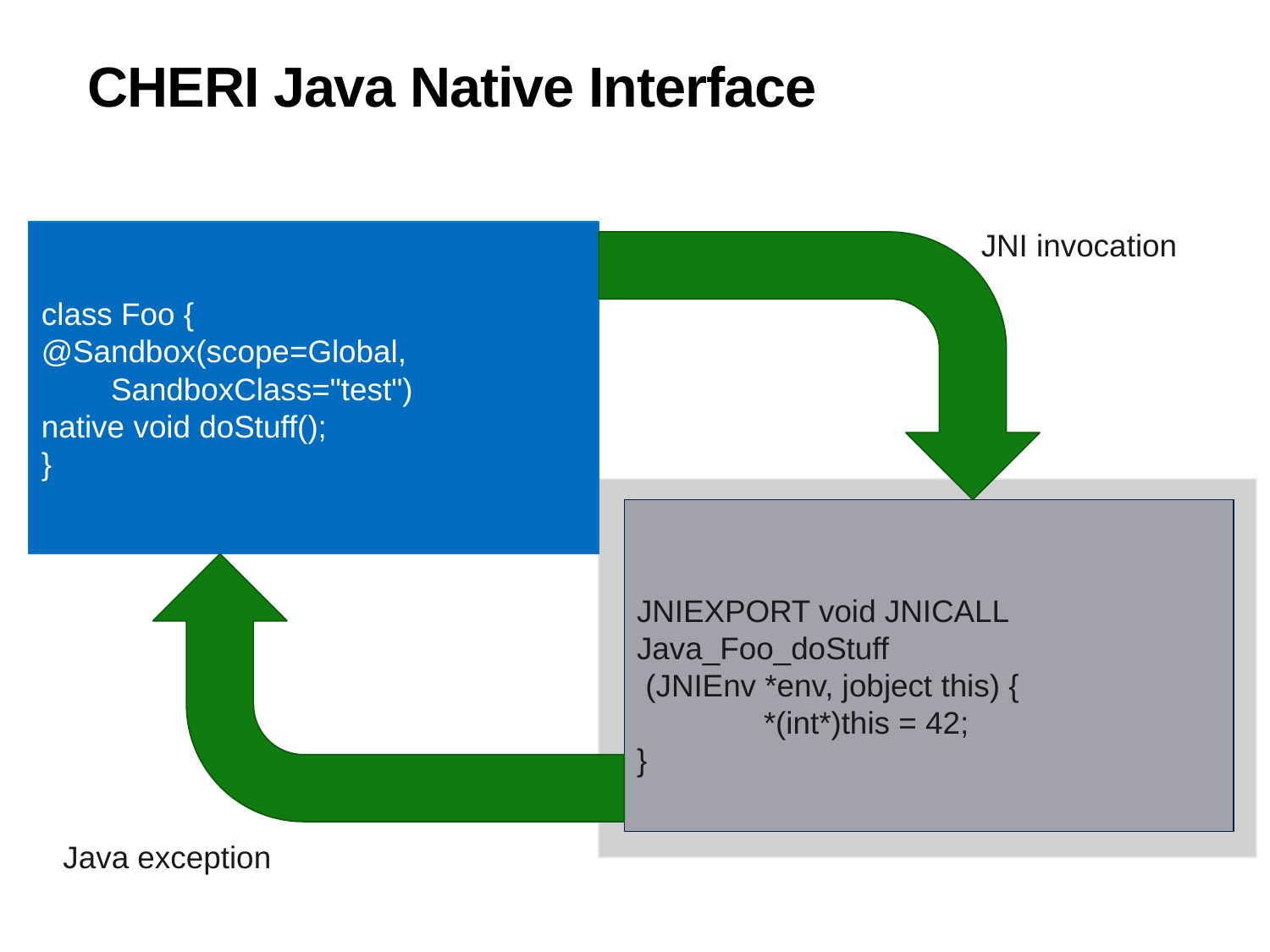

# CHERI Java Native Interface

JNI invocation
class Foo {
@Sandbox(scope=Global,
        SandboxClass="test")
native void doStuff();
}

JNIEXPORT void JNICALL
Java_Foo_doStuff
 (JNIEnv *env, jobject this) {
	*(int*)this = 42;
}
Java exception